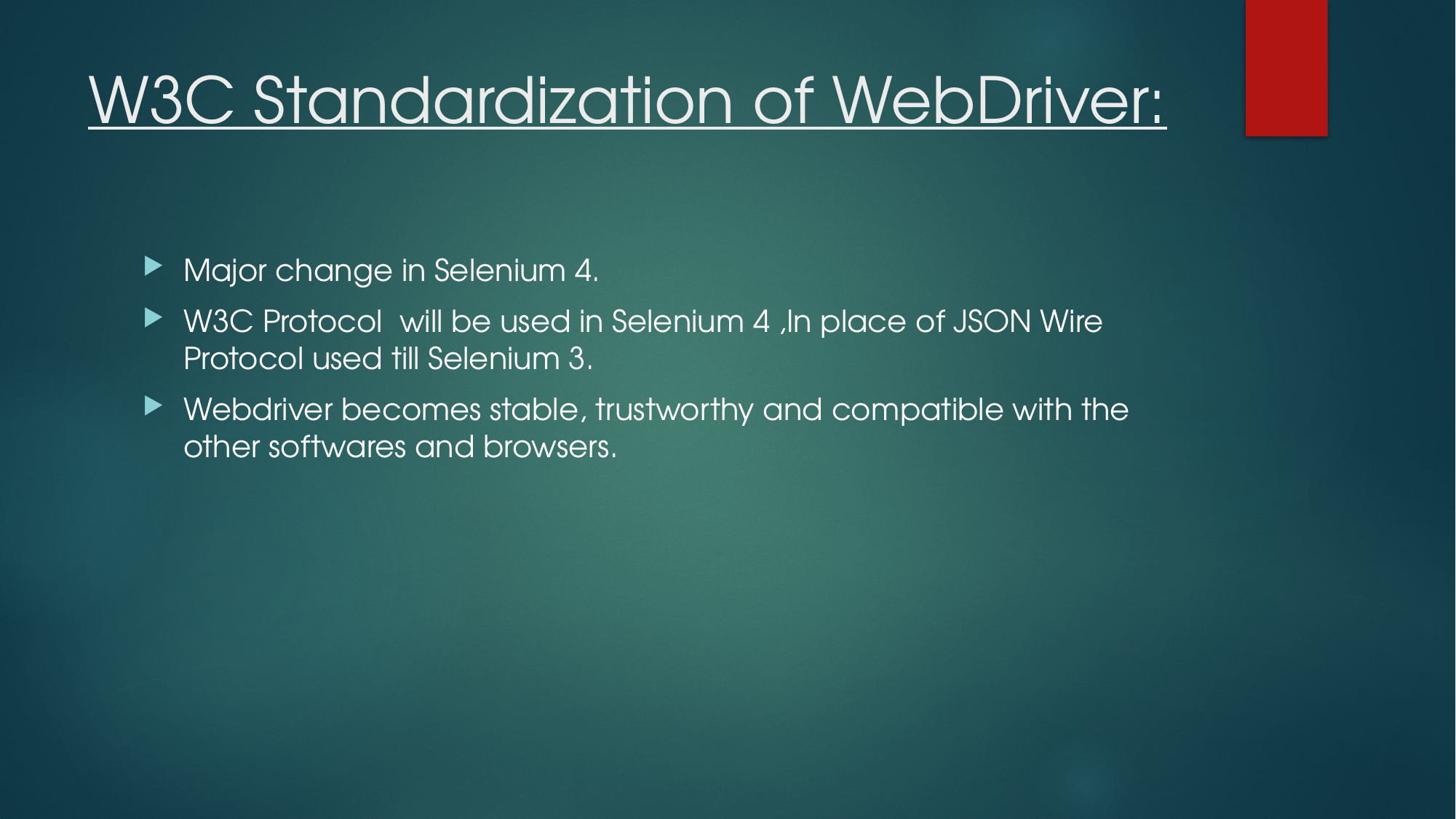

# W3C Standardization of WebDriver:
Major change in Selenium 4.
W3C Protocol  will be used in Selenium 4 ,In place of JSON Wire Protocol used till Selenium 3.
Webdriver becomes stable, trustworthy and compatible with the other softwares and browsers.